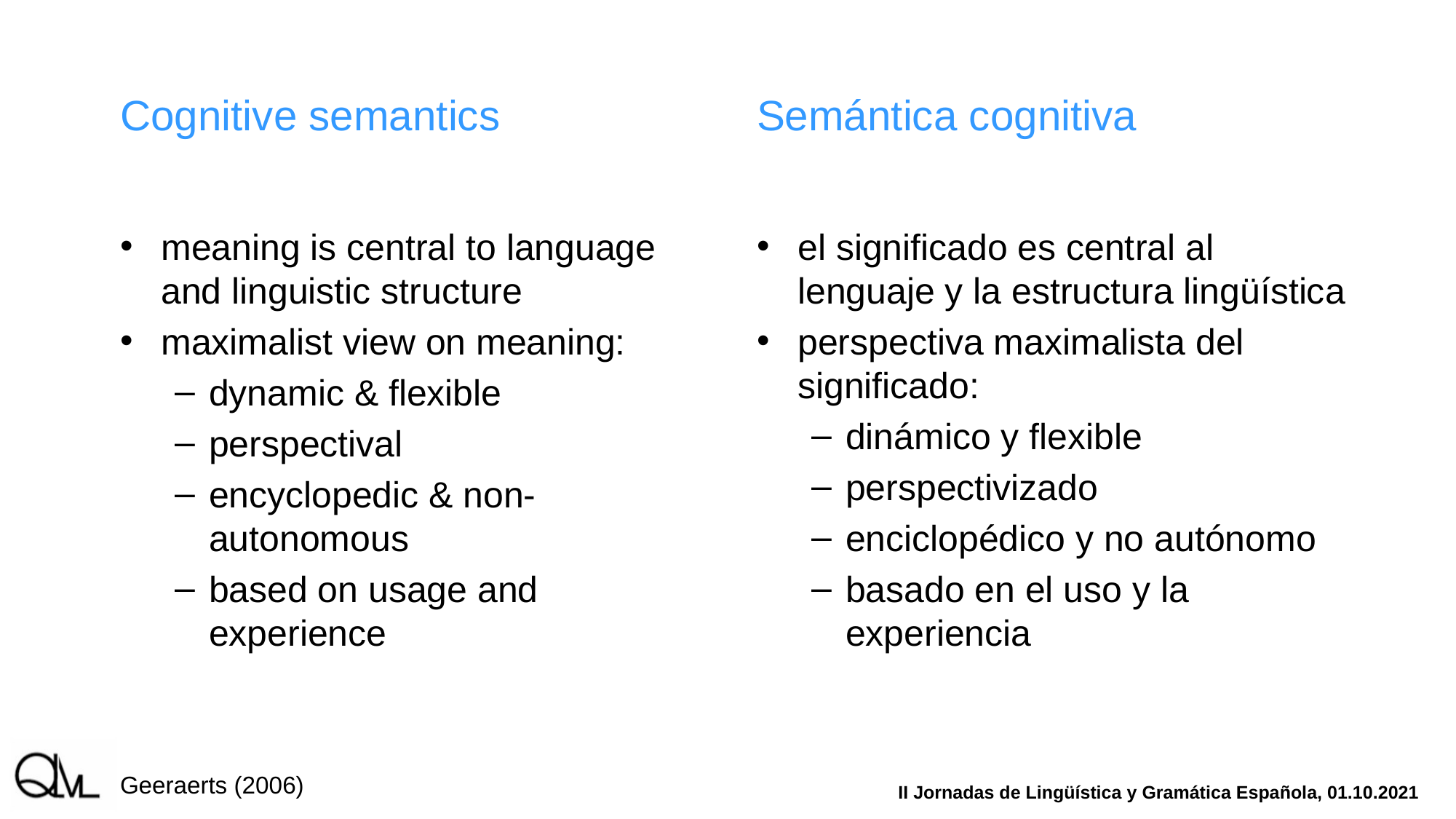

# Cognitive semantics
Semántica cognitiva
meaning is central to language and linguistic structure
maximalist view on meaning:
dynamic & flexible
perspectival
encyclopedic & non-autonomous
based on usage and experience

el significado es central al lenguaje y la estructura lingüística
perspectiva maximalista del significado:
dinámico y flexible
perspectivizado
enciclopédico y no autónomo
basado en el uso y la experiencia

Geeraerts (2006)
II Jornadas de Lingüística y Gramática Española, 01.10.2021